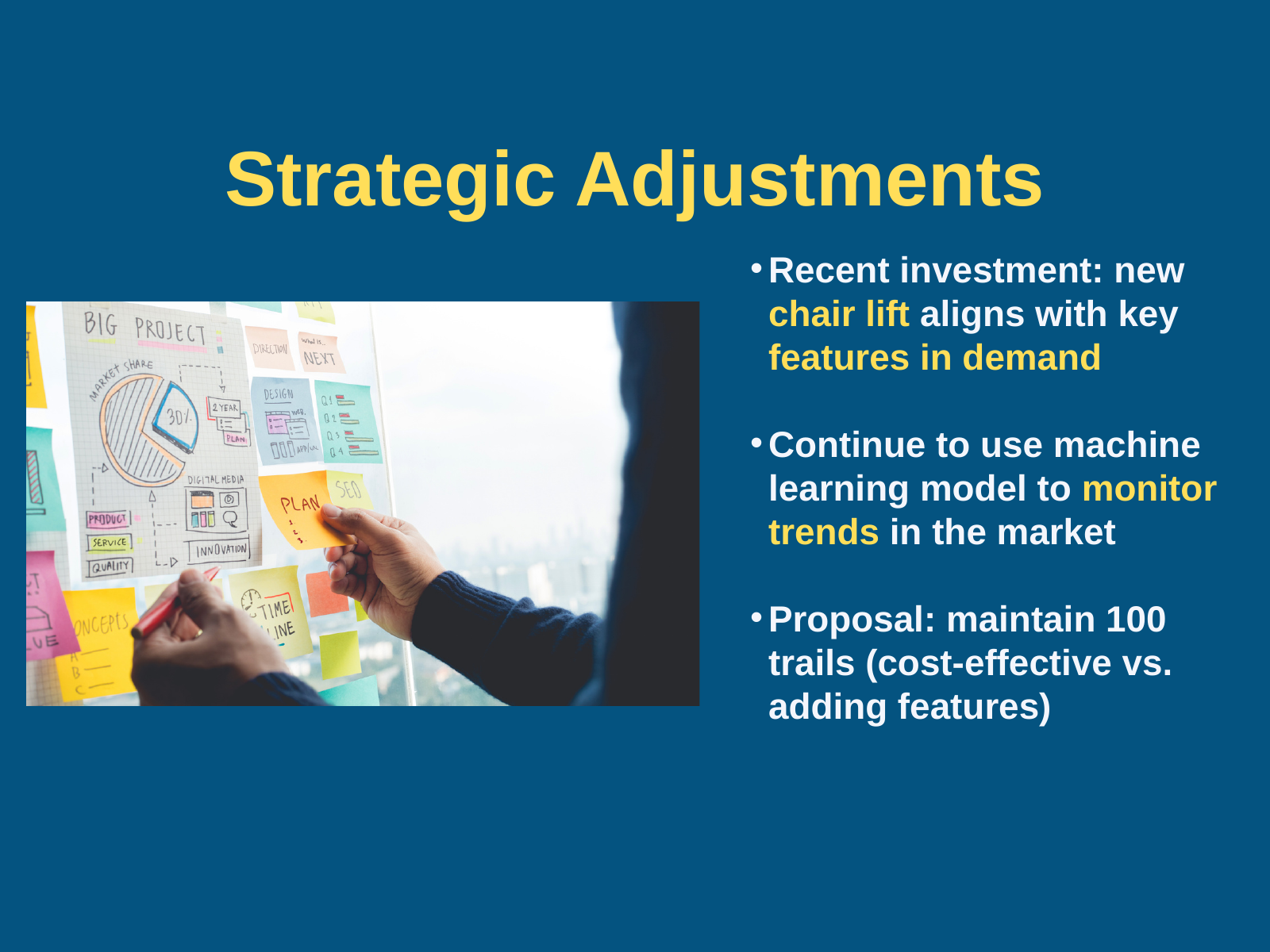

Strategic Adjustments

Recent investment: new chair lift aligns with key features in demand

Continue to use machine learning model to monitor trends in the market

Proposal: maintain 100 trails (cost-effective vs. adding features)